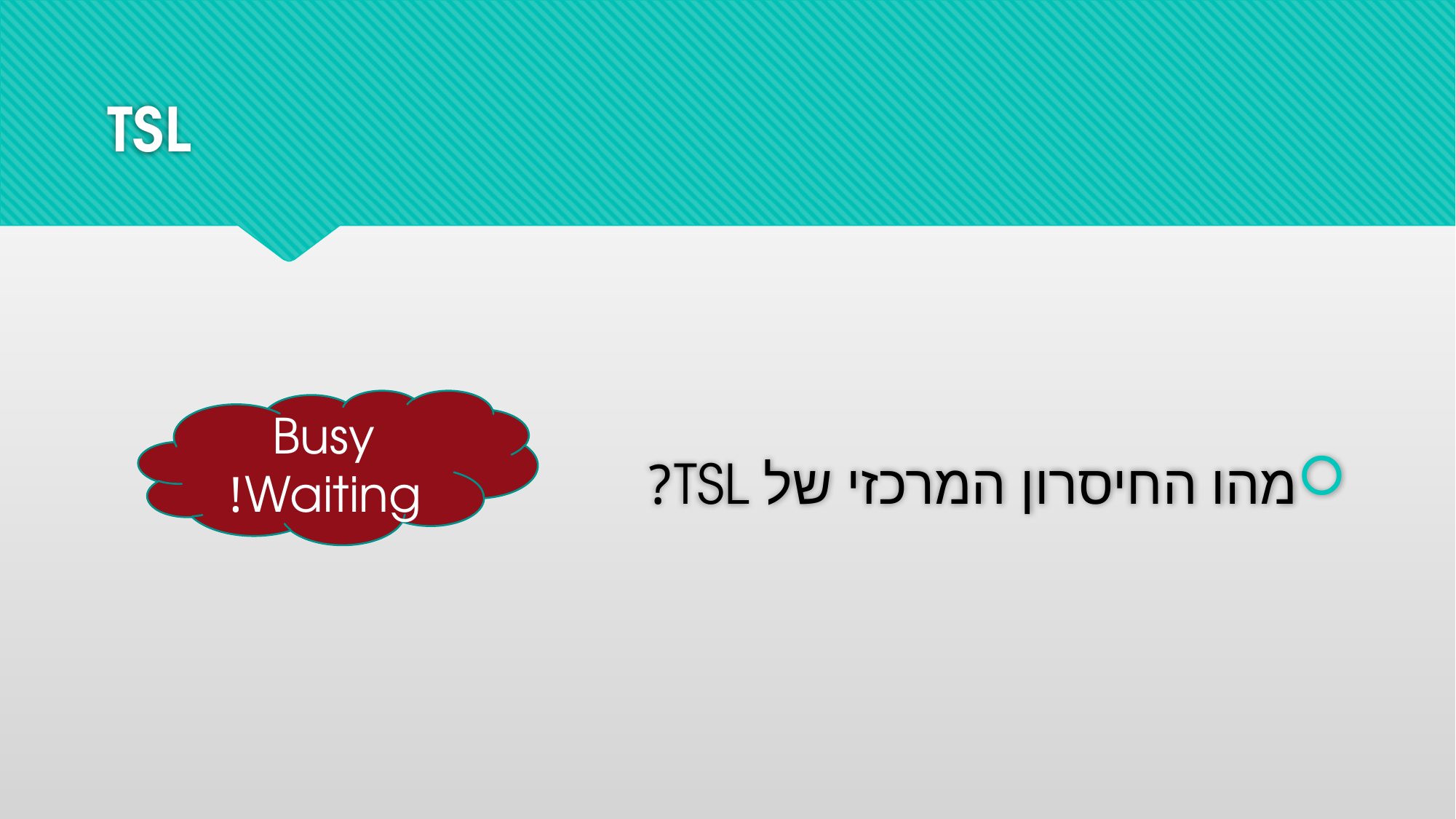

# TSL
מהו החיסרון המרכזי של TSL?
Busy Waiting!